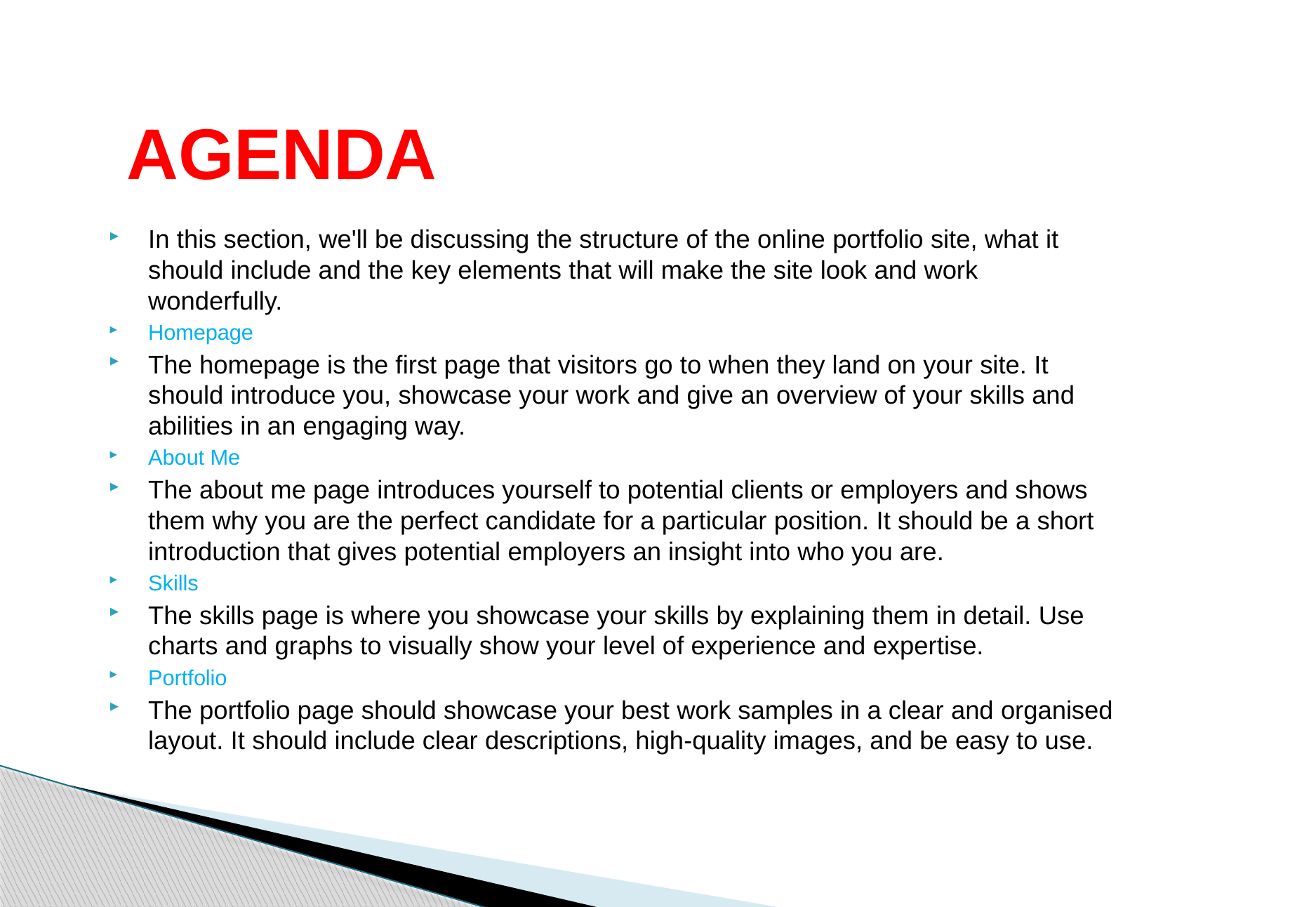

# AGENDA
In this section, we'll be discussing the structure of the online portfolio site, what it should include and the key elements that will make the site look and work wonderfully.
Homepage
The homepage is the first page that visitors go to when they land on your site. It should introduce you, showcase your work and give an overview of your skills and abilities in an engaging way.
About Me
The about me page introduces yourself to potential clients or employers and shows them why you are the perfect candidate for a particular position. It should be a short introduction that gives potential employers an insight into who you are.
Skills
The skills page is where you showcase your skills by explaining them in detail. Use charts and graphs to visually show your level of experience and expertise.
Portfolio
The portfolio page should showcase your best work samples in a clear and organised layout. It should include clear descriptions, high-quality images, and be easy to use.